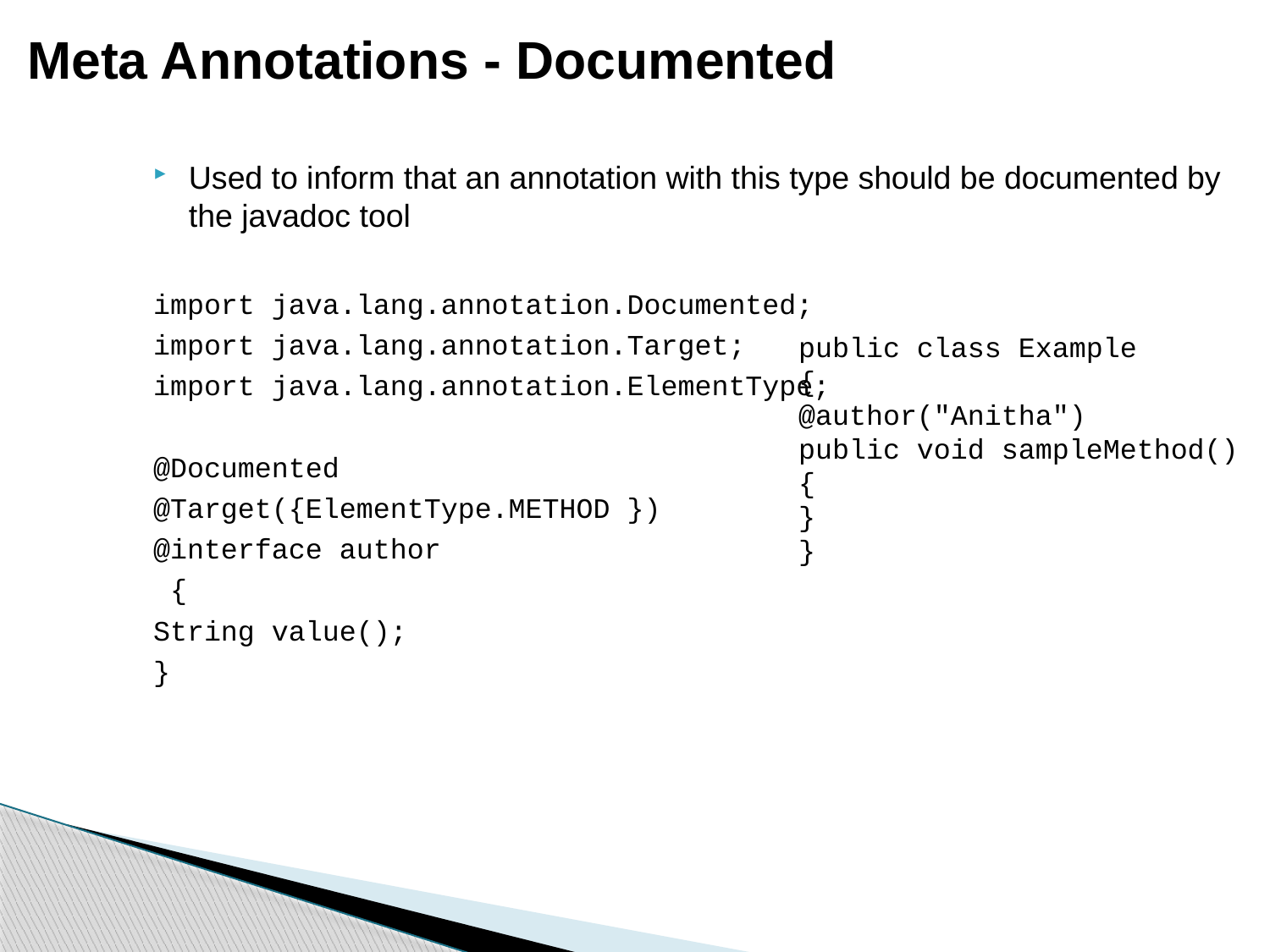

Meta Annotations - Documented
Used to inform that an annotation with this type should be documented by the javadoc tool

import java.lang.annotation.Documented;
import java.lang.annotation.Target;
import java.lang.annotation.ElementType;

@Documented
@Target({ElementType.METHOD })
@interface author
 {
String value();
}

public class Example
{
@author("Anitha")
public void sampleMethod()
{
}
}